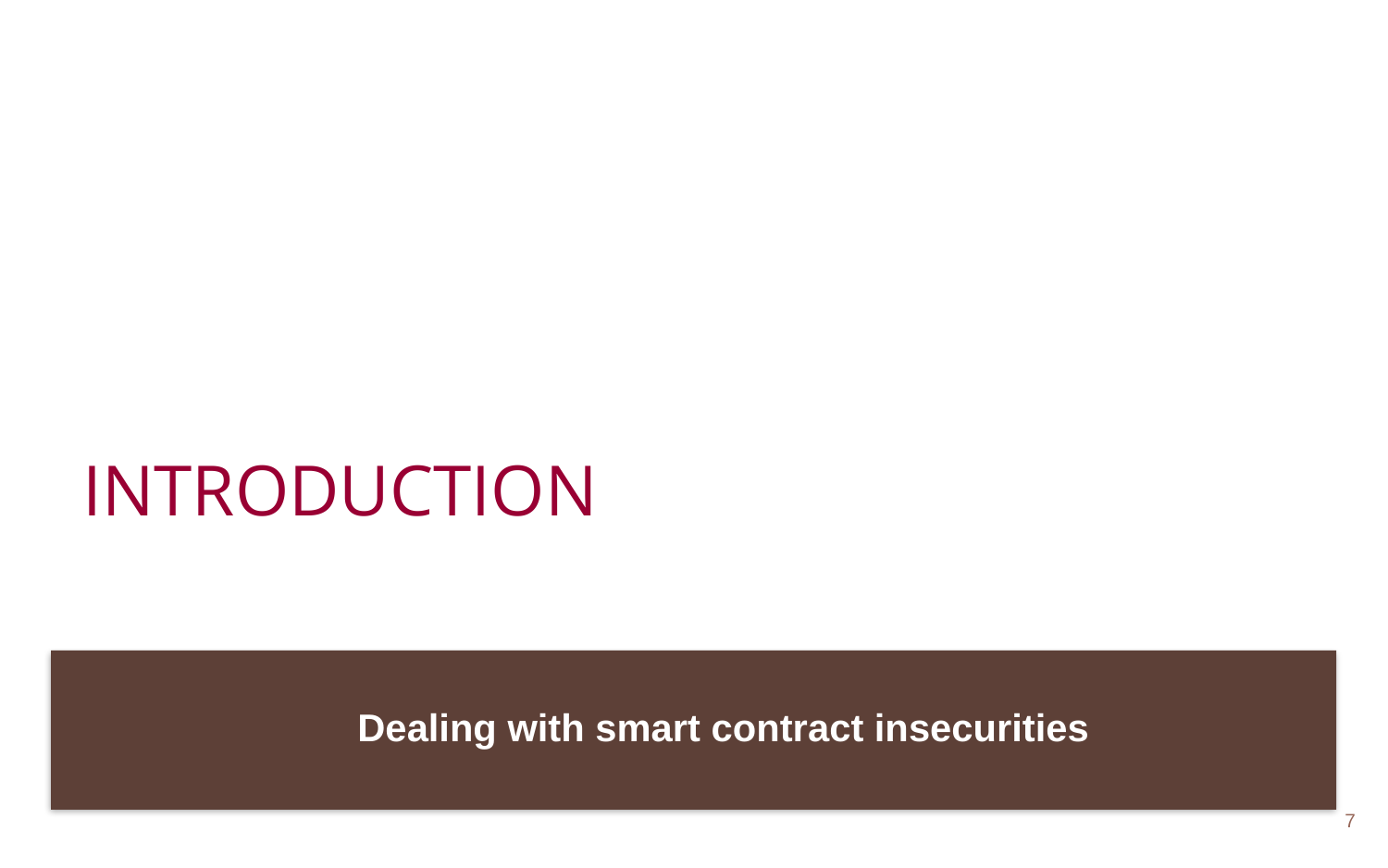

# INTRODUCTION

Dealing with smart contract insecurities
7